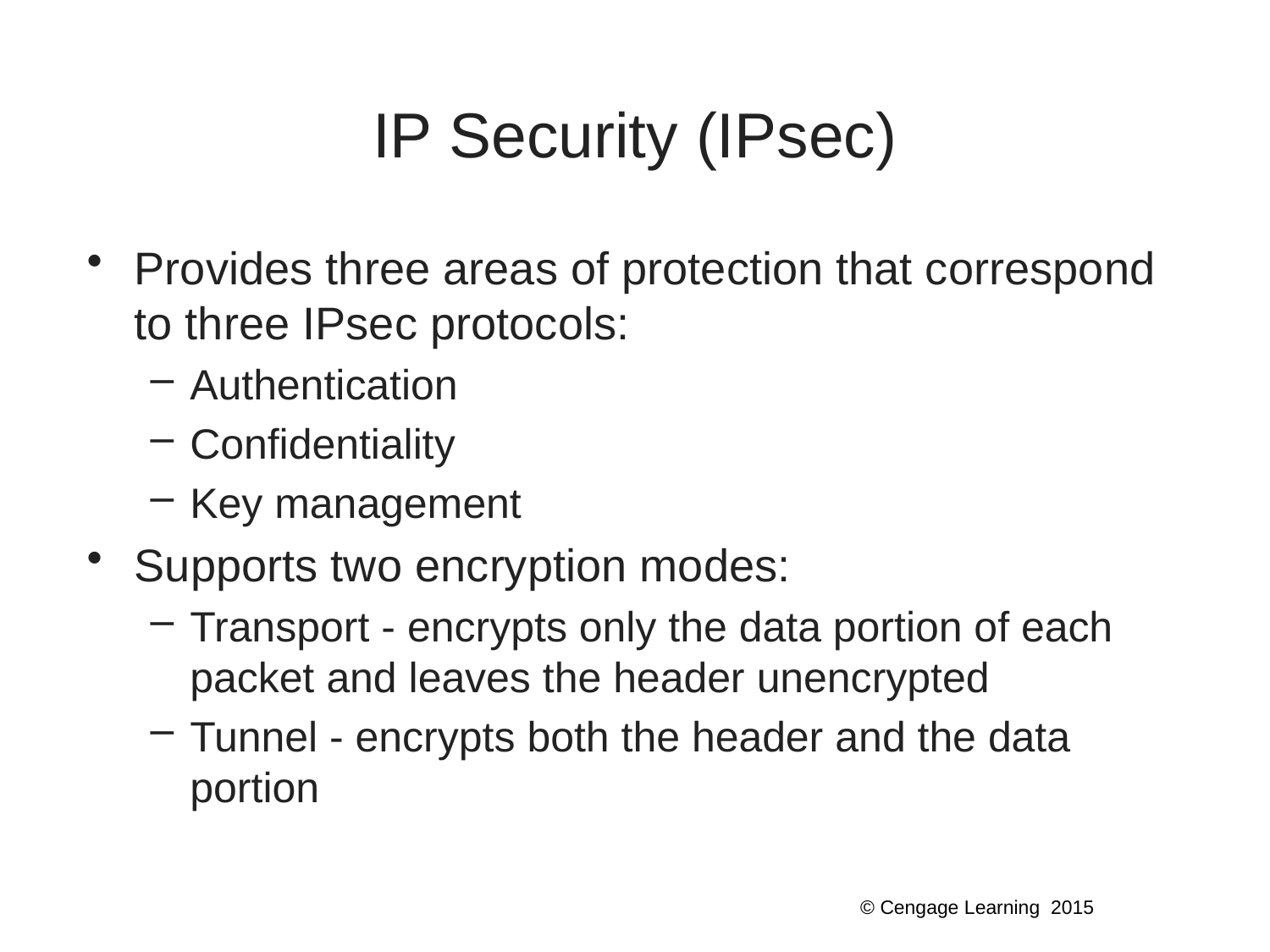

# IP Security (IPsec)
Provides three areas of protection that correspond to three IPsec protocols:
Authentication
Confidentiality
Key management
Supports two encryption modes:
Transport - encrypts only the data portion of each packet and leaves the header unencrypted
Tunnel - encrypts both the header and the data portion